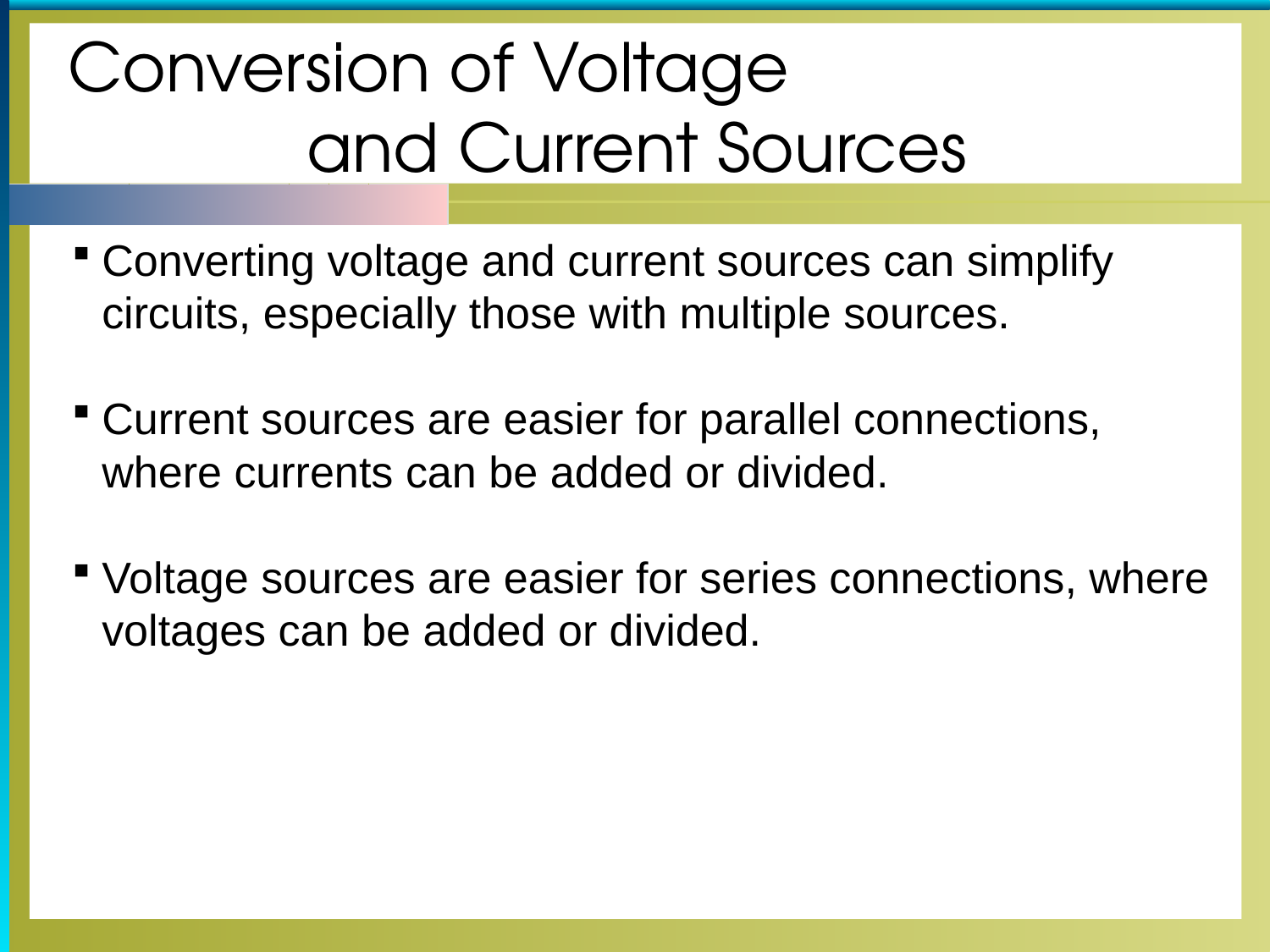

Conversion of Voltage
and Current Sources
Converting voltage and current sources can simplify circuits, especially those with multiple sources.

Current sources are easier for parallel connections, where currents can be added or divided.

Voltage sources are easier for series connections, where voltages can be added or divided.